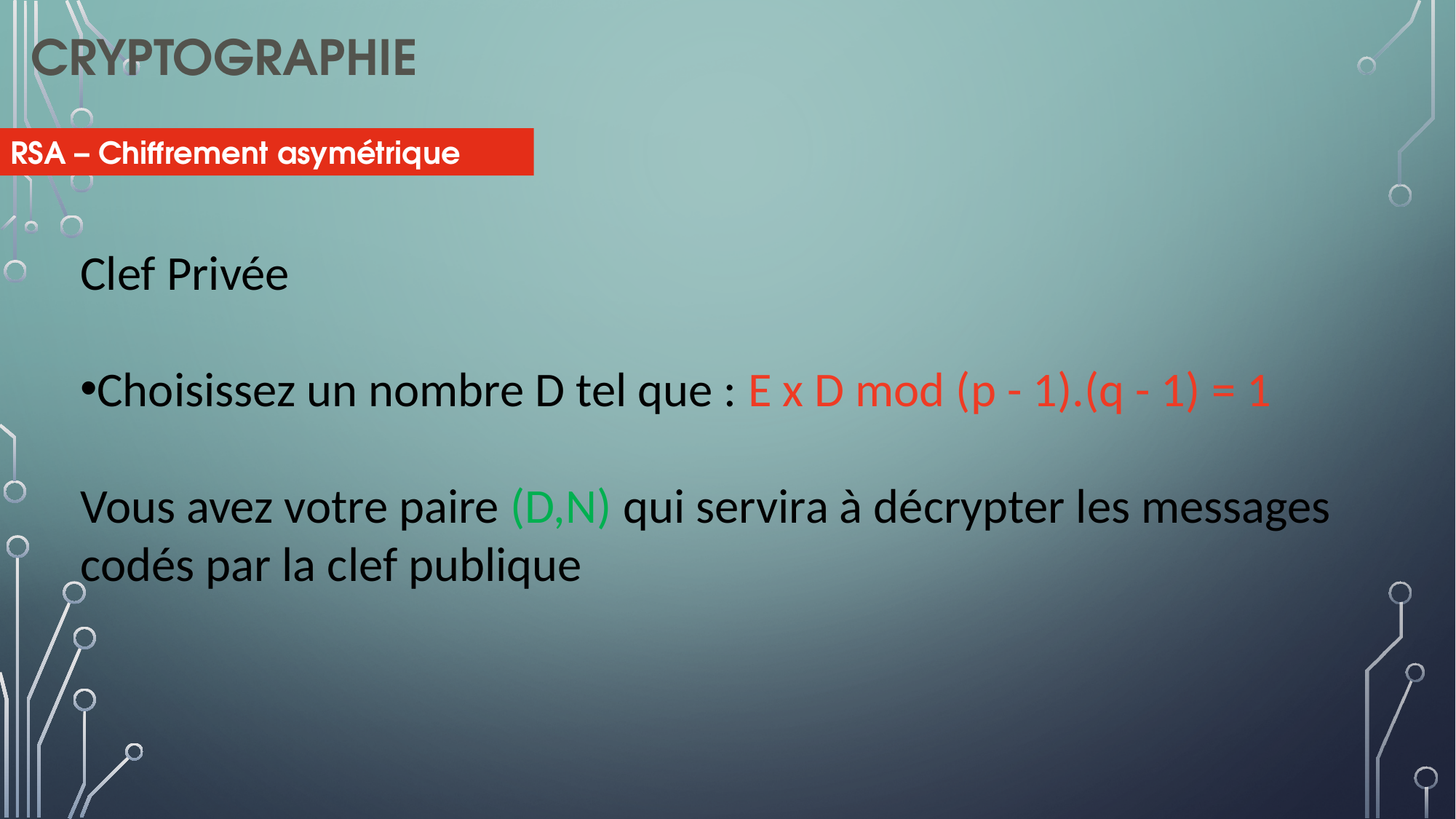

Cryptographie
RSA – Chiffrement asymétrique
Clef Privée

Choisissez un nombre D tel que : E x D mod (p - 1).(q - 1) = 1

Vous avez votre paire (D,N) qui servira à décrypter les messages codés par la clef publique